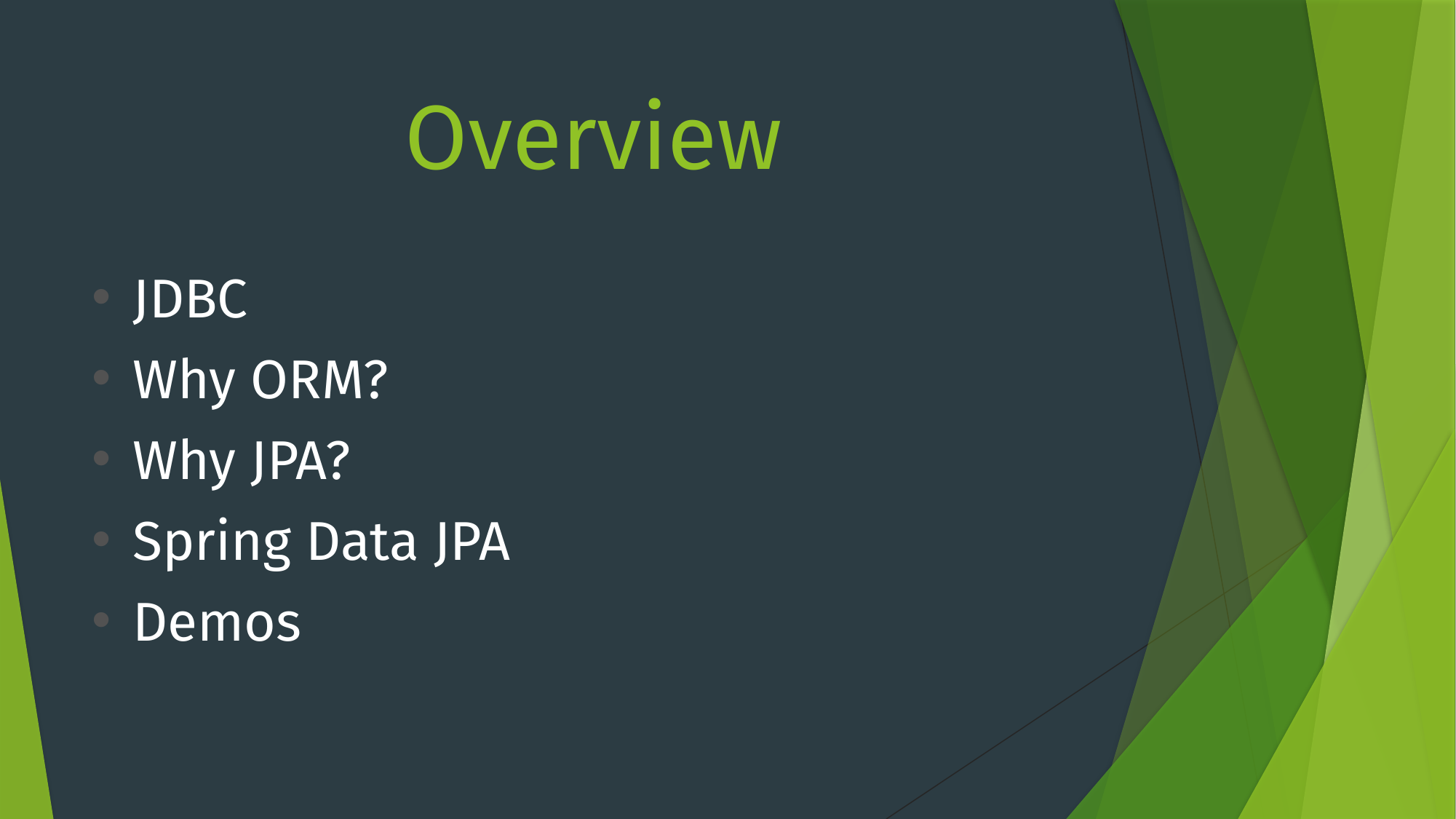

# Overview
JDBC
Why ORM?
Why JPA?
Spring Data JPA
Demos